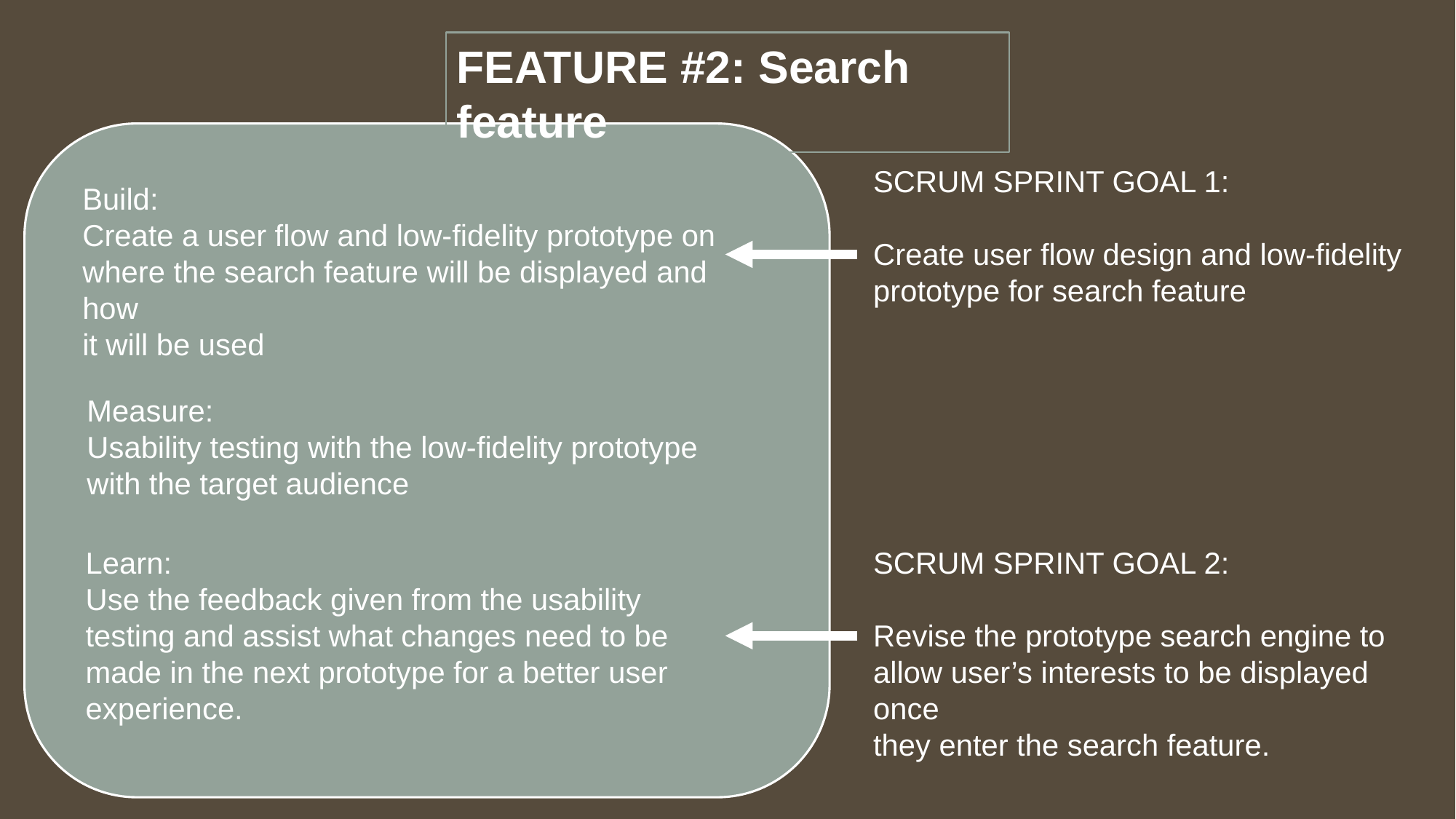

FEATURE #2: Search feature

SCRUM SPRINT GOAL 1:

Create user flow design and low-fidelity prototype for search feature
Build:
Create a user flow and low-fidelity prototype on where the search feature will be displayed and how
it will be used
Measure:
Usability testing with the low-fidelity prototype with the target audience
Learn:
Use the feedback given from the usability testing and assist what changes need to be made in the next prototype for a better user experience.
SCRUM SPRINT GOAL 2:

Revise the prototype search engine to
allow user’s interests to be displayed once
they enter the search feature.